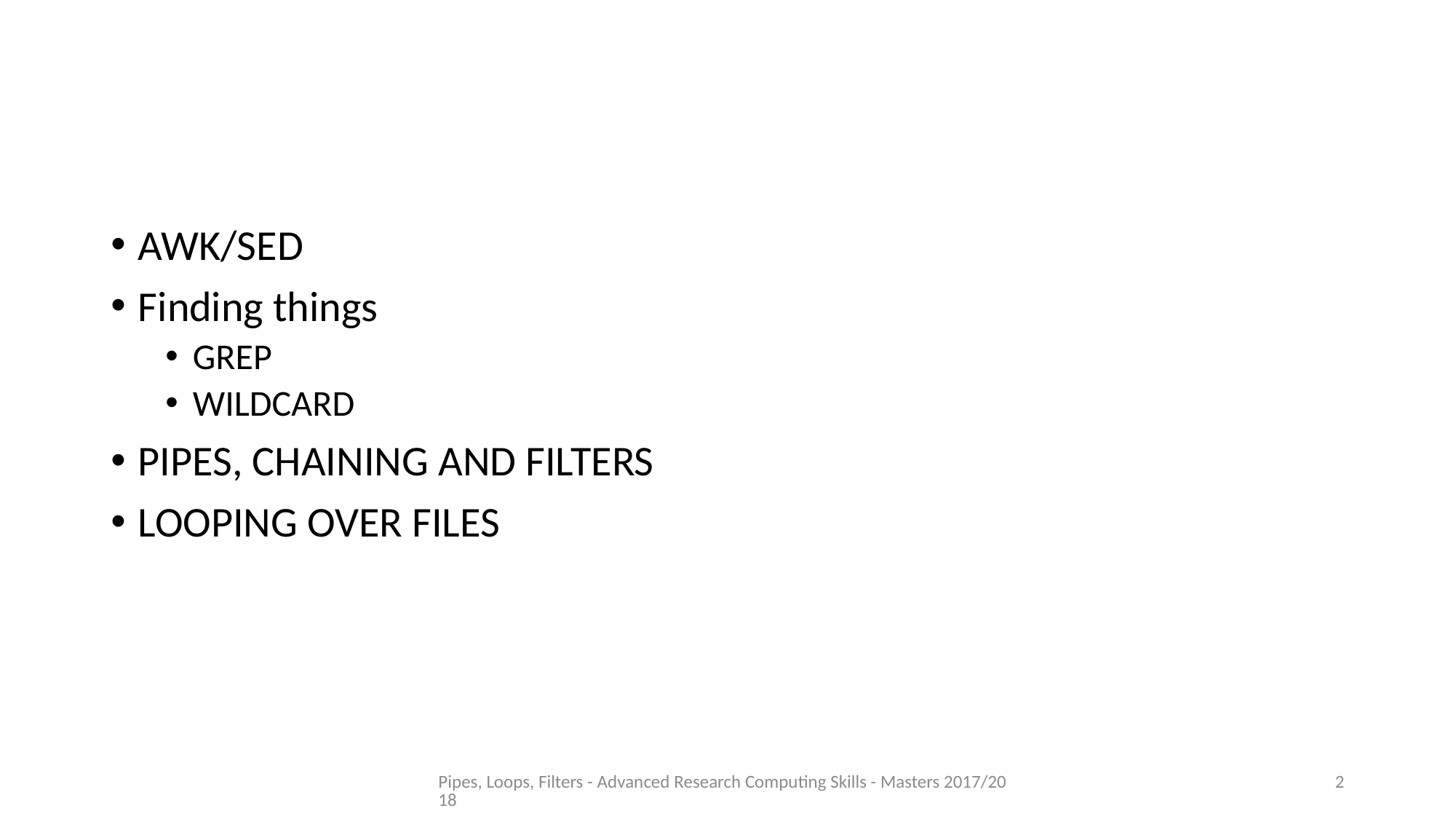

#
awk/sed
Finding things
grep
wildcard
Pipes, chaining and Filters
Looping over files

Pipes, Loops, Filters - Advanced Research Computing Skills - Masters 2017/2018
2